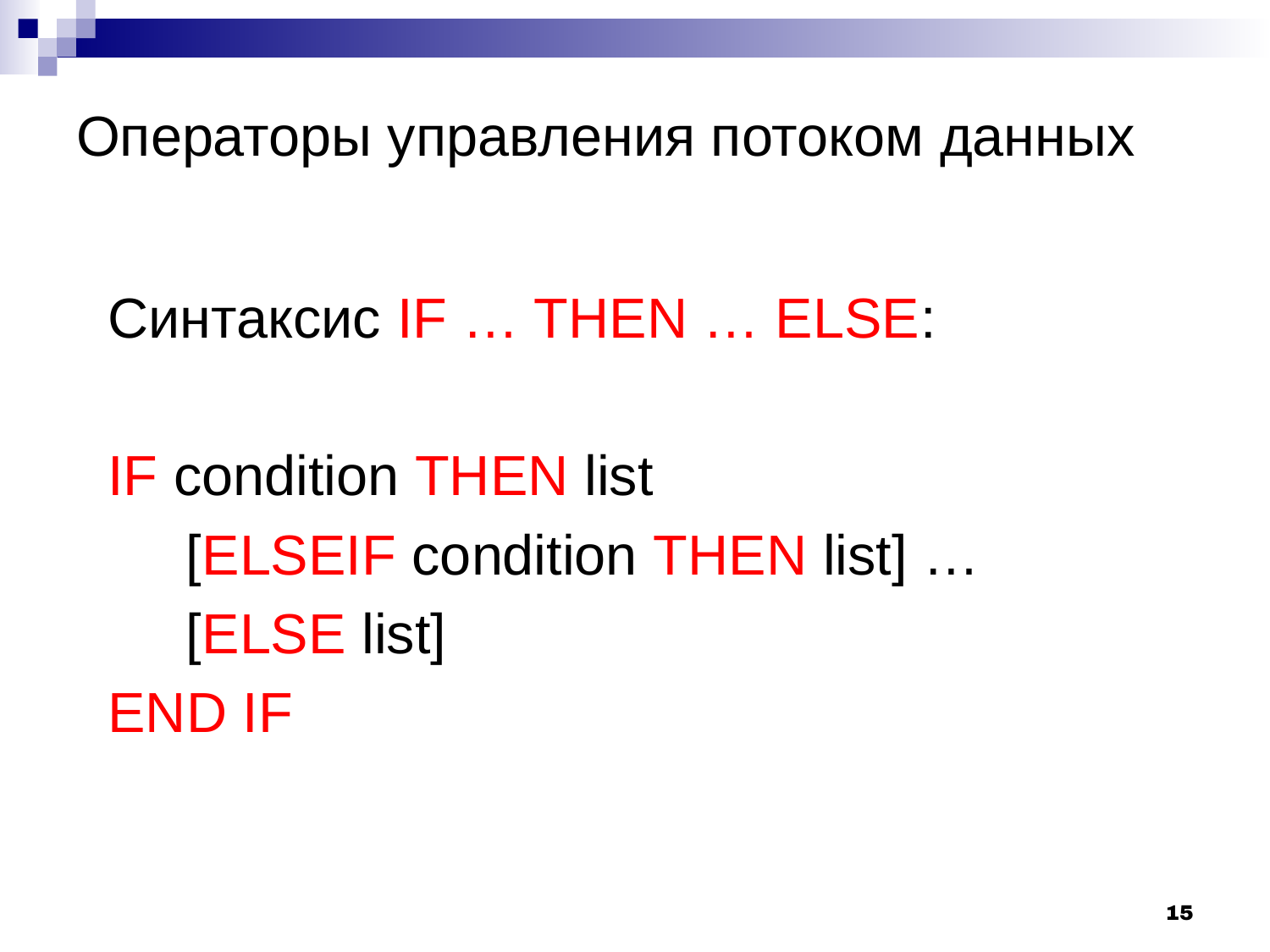

# Операторы управления потоком данных
Синтаксис IF … THEN … ELSE:

IF condition THEN list
     [ELSEIF condition THEN list] …
     [ELSE list]
END IF
15